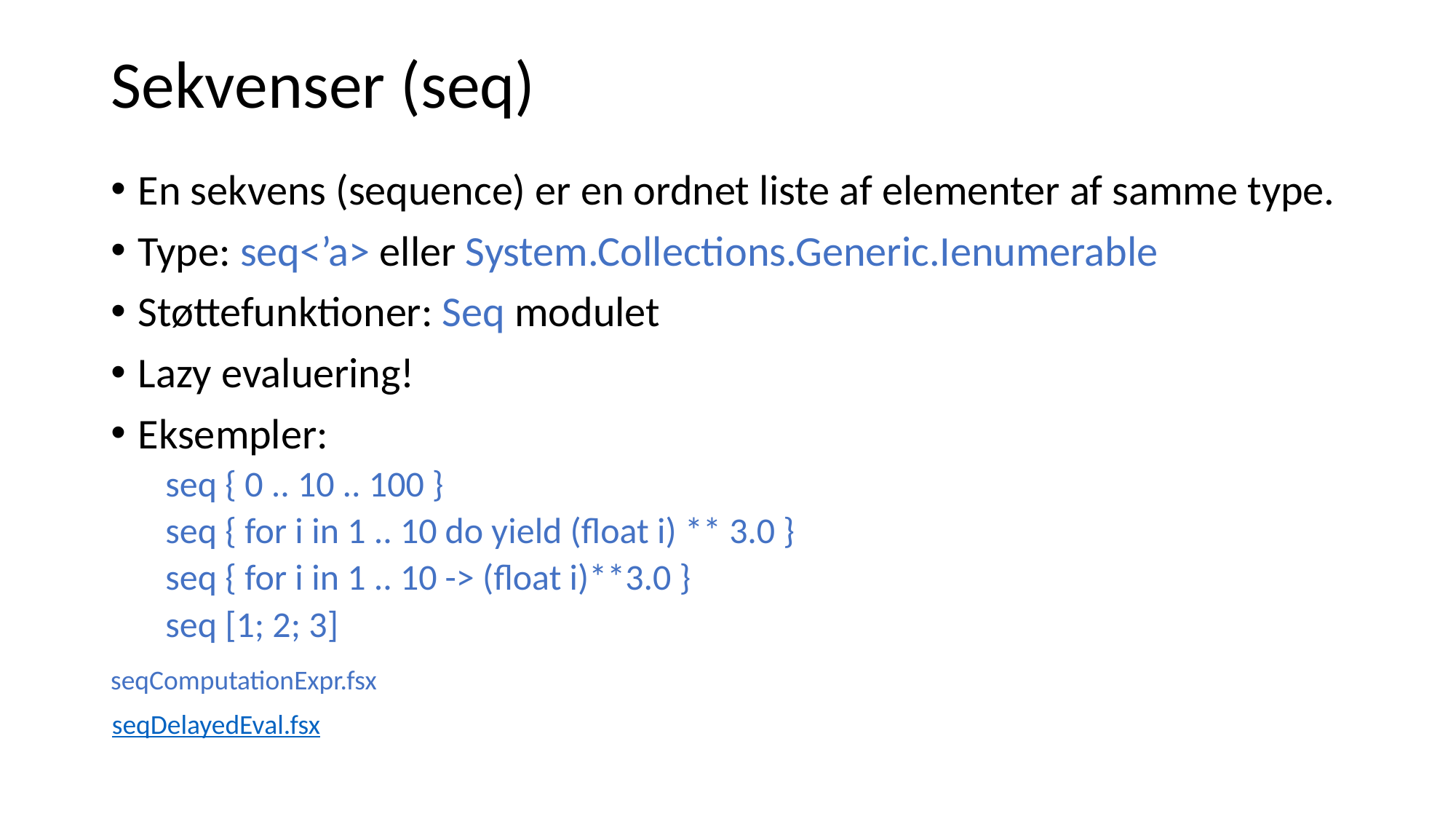

# Sekvenser (seq)
En sekvens (sequence) er en ordnet liste af elementer af samme type.
Type: seq<’a> eller System.Collections.Generic.Ienumerable
Støttefunktioner: Seq modulet
Lazy evaluering!
Eksempler:
seq { 0 .. 10 .. 100 }
seq { for i in 1 .. 10 do yield (float i) ** 3.0 }
seq { for i in 1 .. 10 -> (float i)**3.0 }
seq [1; 2; 3]
seqComputationExpr.fsx
seqDelayedEval.fsx